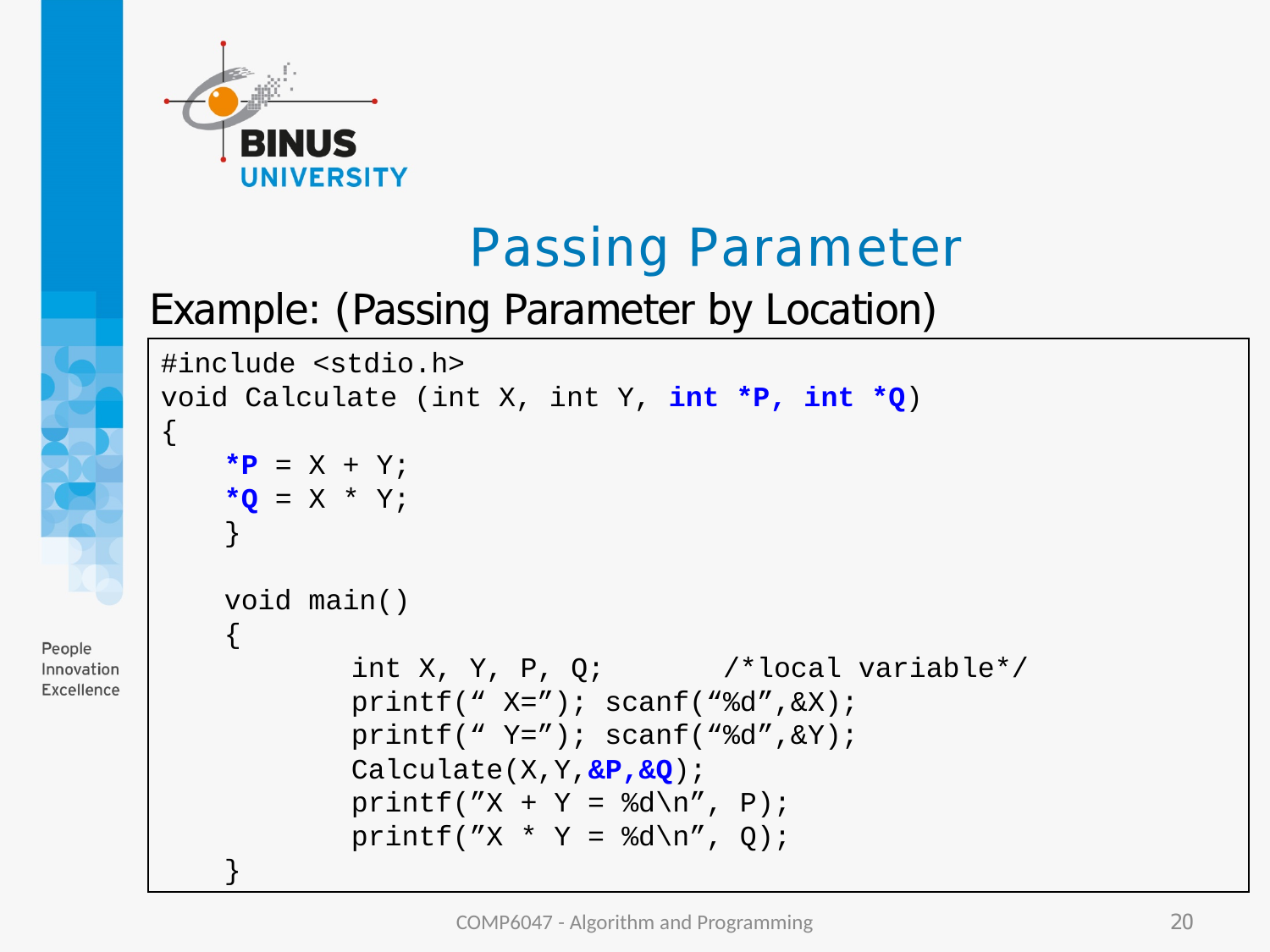

# Passing Parameter
Example: (Passing Parameter by Location)
#include <stdio.h>
void Calculate (int X, int Y, int *P, int *Q)
{
*P = X + Y;
*Q = X * Y;
}

void main()
{
	int X, Y, P, Q;       /*local variable*/
	printf(“ X=”); scanf(“%d”,&X);
	printf(“ Y=”); scanf(“%d”,&Y);
	Calculate(X,Y,&P,&Q);
	printf(”X + Y = %d\n”, P);
	printf(”X * Y = %d\n”, Q);
}
COMP6047 - Algorithm and Programming
20